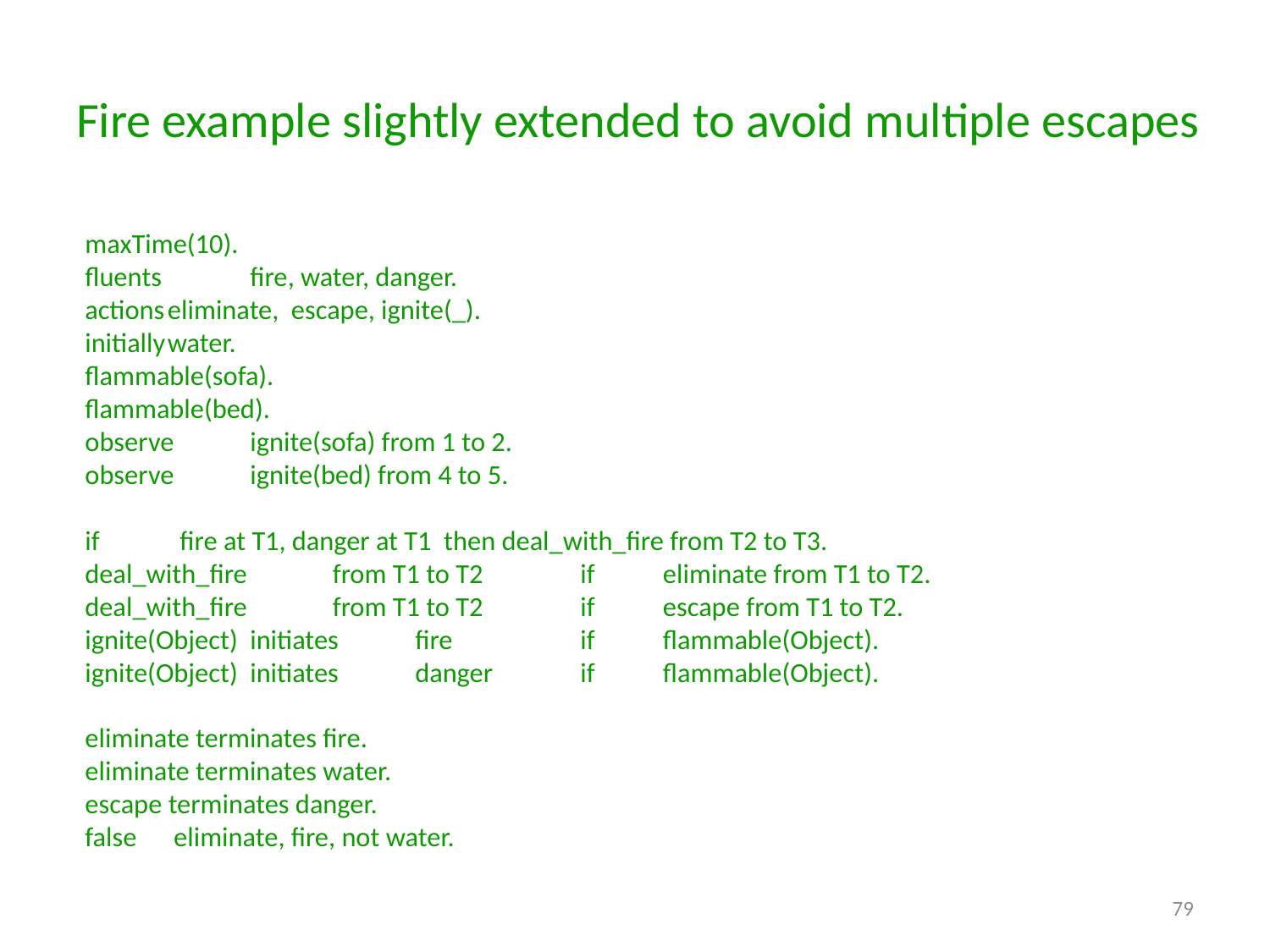

# Fire example slightly extended to avoid multiple escapes
maxTime(10).
fluents 	fire, water, danger.
actions	eliminate,  escape, ignite(_).
initially	water.
flammable(sofa).
flammable(bed).
observe 	ignite(sofa) from 1 to 2.
observe 	ignite(bed) from 4 to 5.

if 	  fire at T1, danger at T1  then deal_with_fire from T2 to T3.
deal_with_fire 	from T1 to T2   	if 	eliminate from T1 to T2.
deal_with_fire 	from T1 to T2   	if 	escape from T1 to T2.
ignite(Object) 	initiates 	fire  		if 	flammable(Object).
ignite(Object) 	initiates 	danger  	if 	flammable(Object).

eliminate terminates fire.
eliminate terminates water.
escape terminates danger.
false	 eliminate, fire, not water.

79